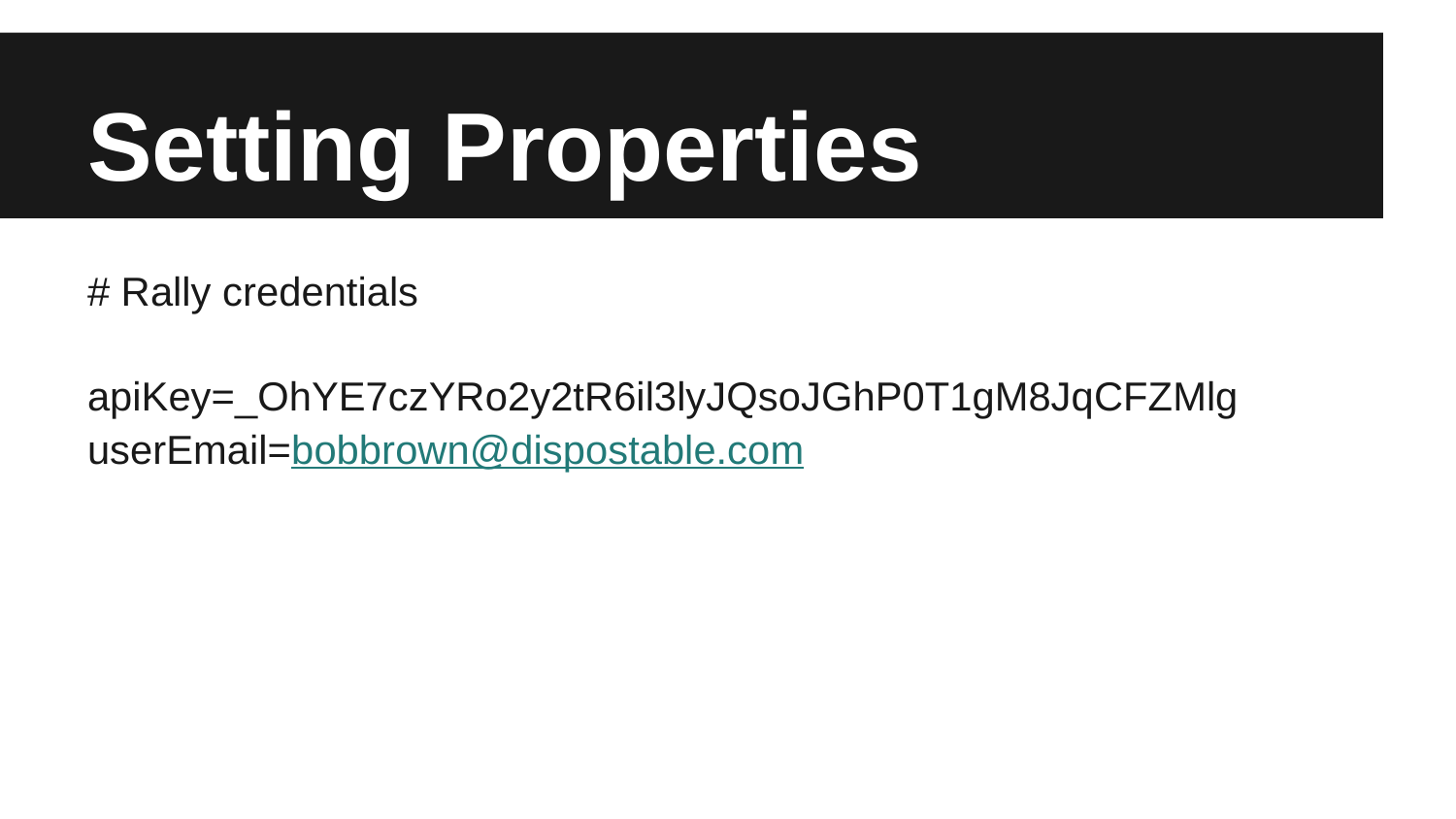

# Setting Properties

# Rally credentials

apiKey=_OhYE7czYRo2y2tR6il3lyJQsoJGhP0T1gM8JqCFZMlg
userEmail=bobbrown@dispostable.com